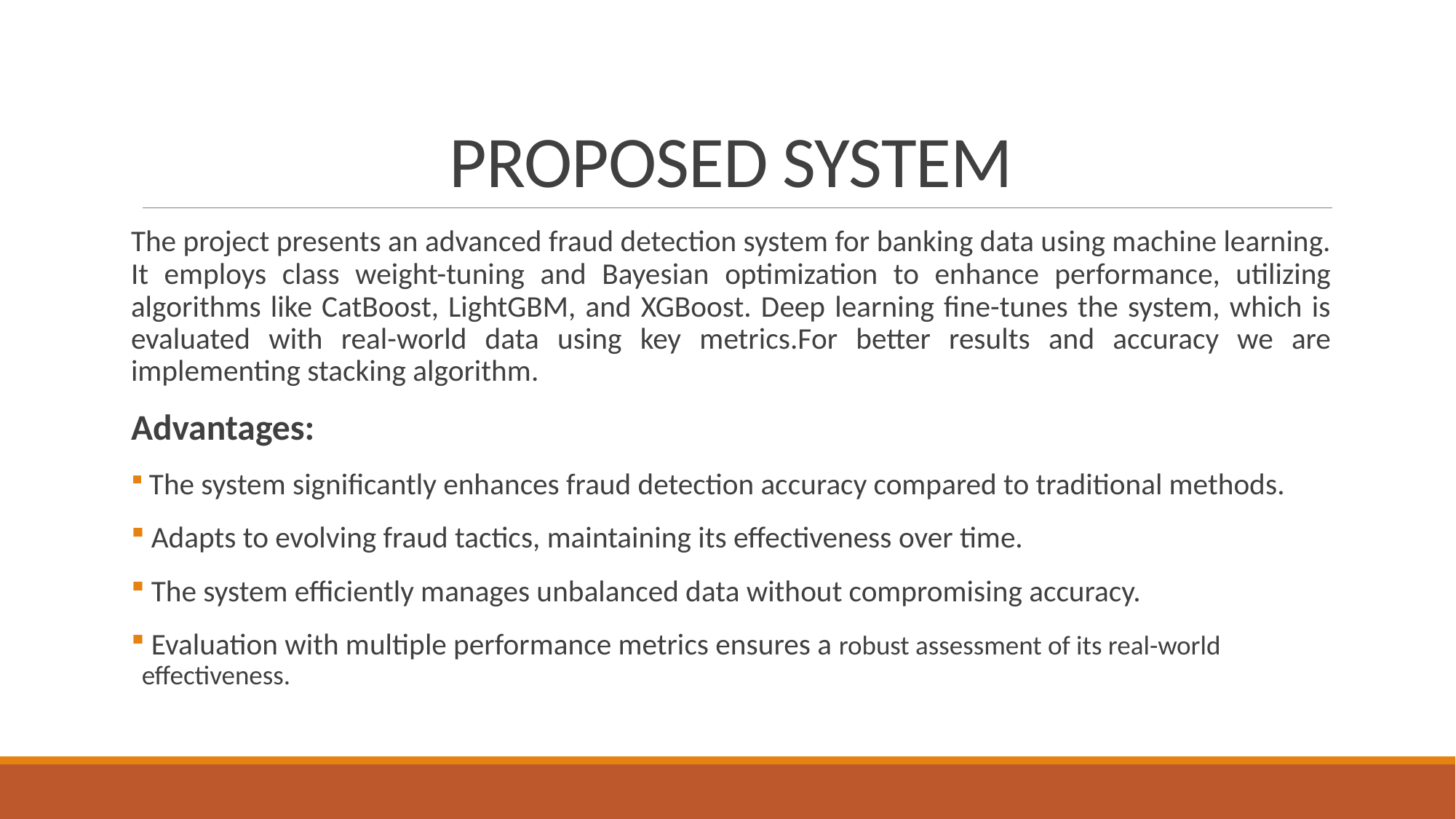

# PROPOSED SYSTEM
The project presents an advanced fraud detection system for banking data using machine learning. It employs class weight-tuning and Bayesian optimization to enhance performance, utilizing algorithms like CatBoost, LightGBM, and XGBoost. Deep learning fine-tunes the system, which is evaluated with real-world data using key metrics.For better results and accuracy we are implementing stacking algorithm.
Advantages:
 The system significantly enhances fraud detection accuracy compared to traditional methods.
 Adapts to evolving fraud tactics, maintaining its effectiveness over time.
 The system efficiently manages unbalanced data without compromising accuracy.
 Evaluation with multiple performance metrics ensures a robust assessment of its real-world effectiveness.